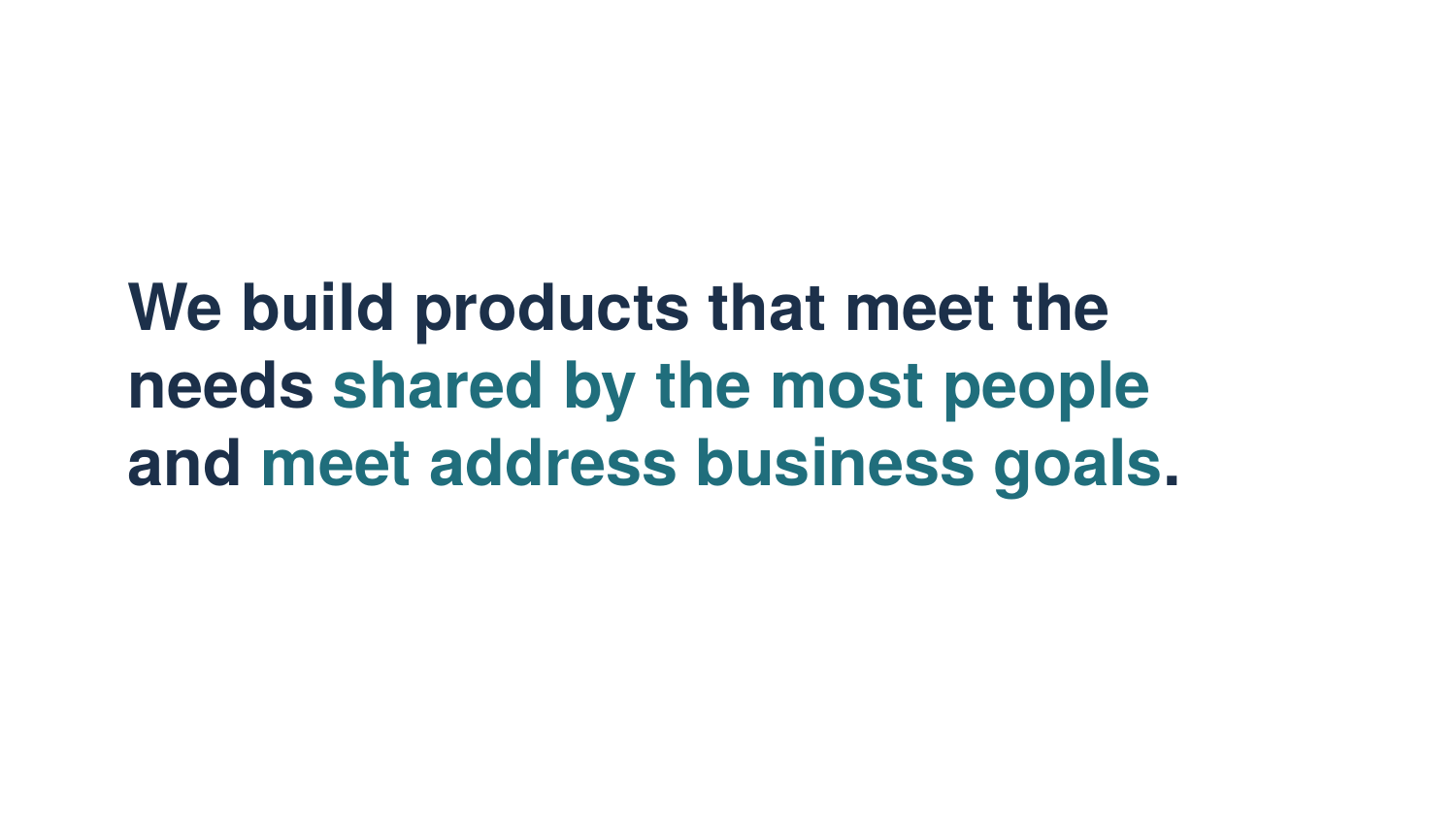

# We build products that meet the needs shared by the most people and meet address business goals.